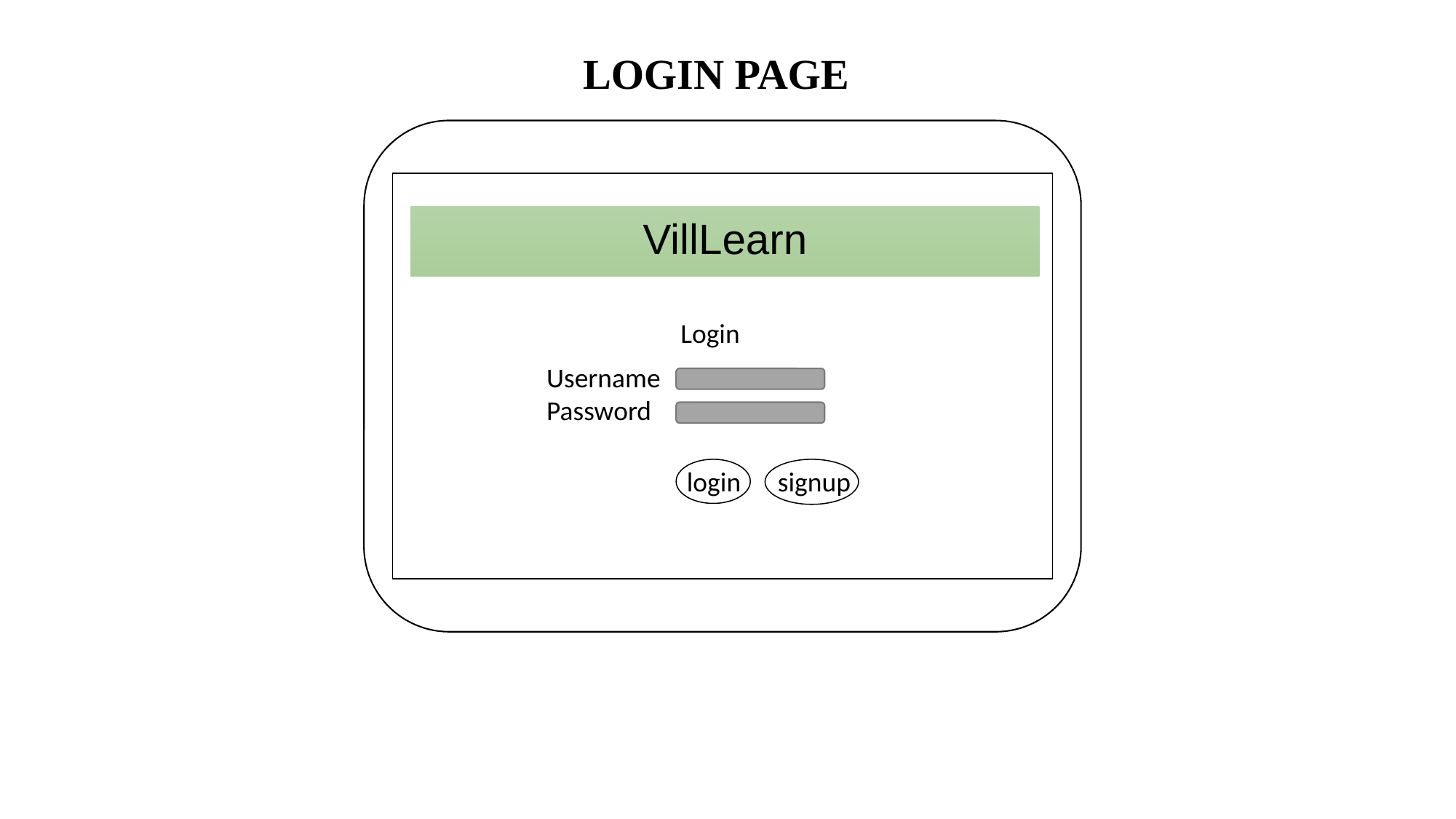

LOGIN PAGE

VillLearn
Login
Username
Password

login      signup